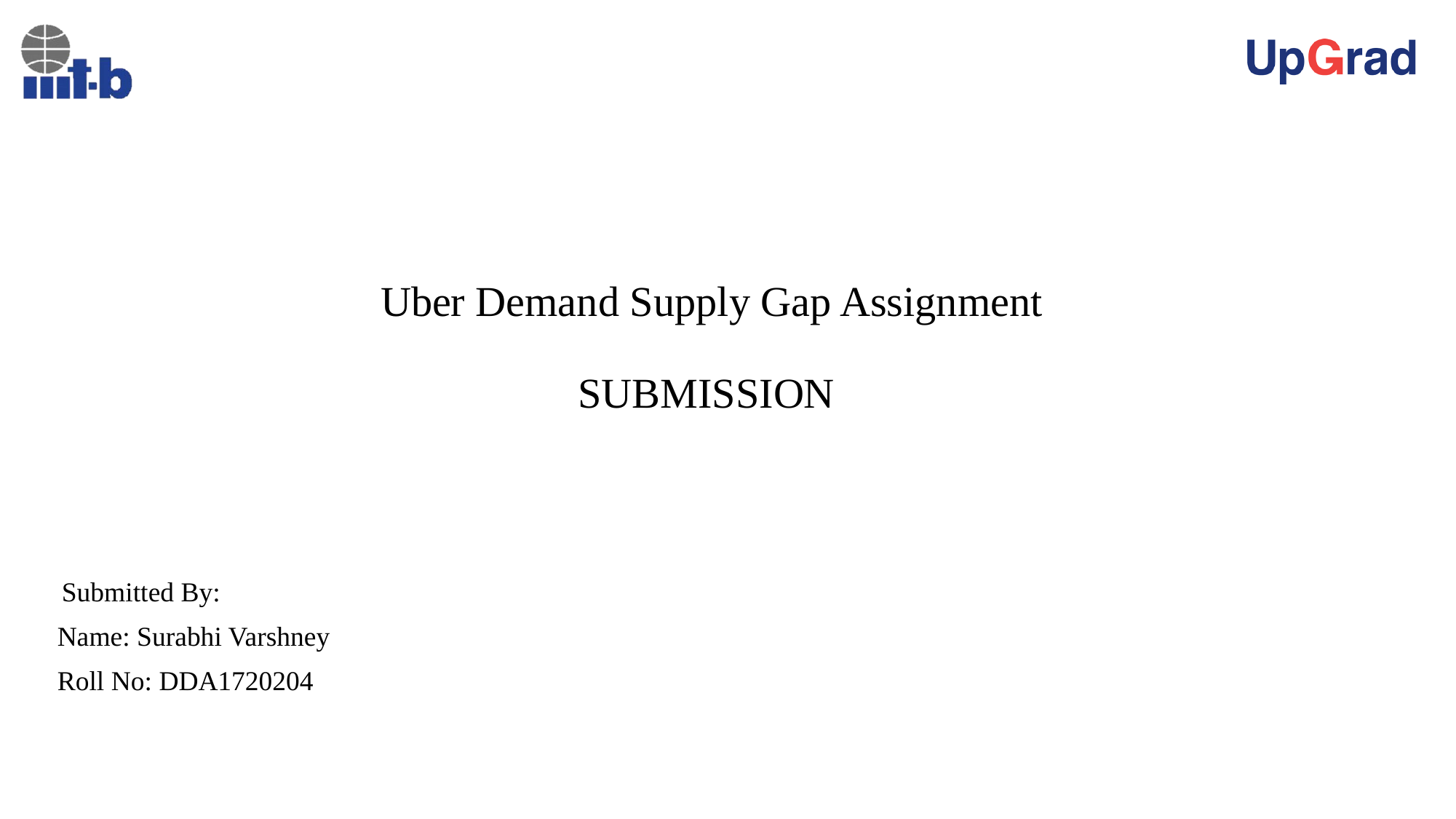

# Uber Demand Supply Gap Assignment SUBMISSION
 Submitted By:
Name: Surabhi Varshney
Roll No: DDA1720204